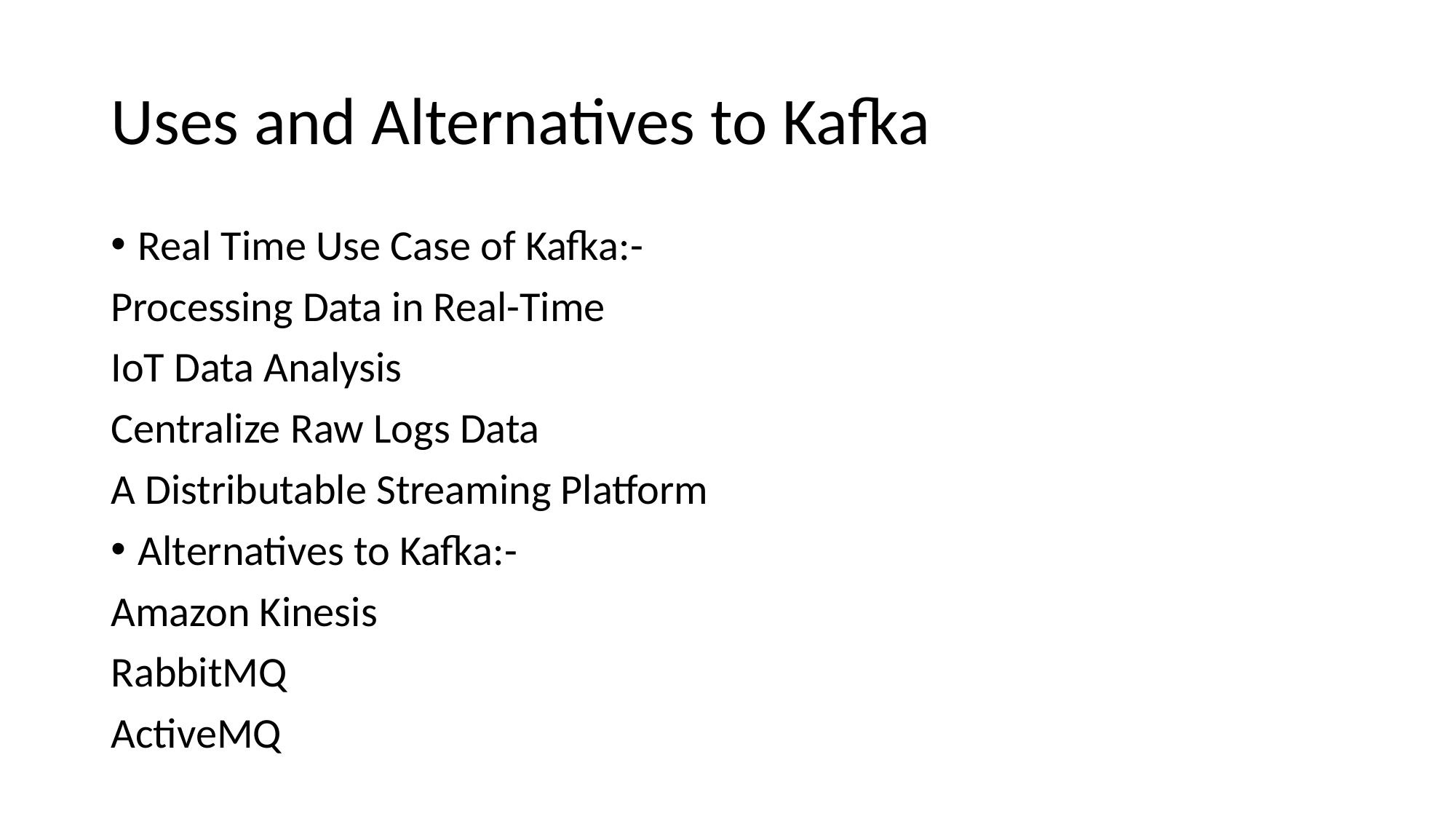

# Uses and Alternatives to Kafka
Real Time Use Case of Kafka:-
Processing Data in Real-Time
IoT Data Analysis
Centralize Raw Logs Data
A Distributable Streaming Platform
Alternatives to Kafka:-
Amazon Kinesis
RabbitMQ
ActiveMQ